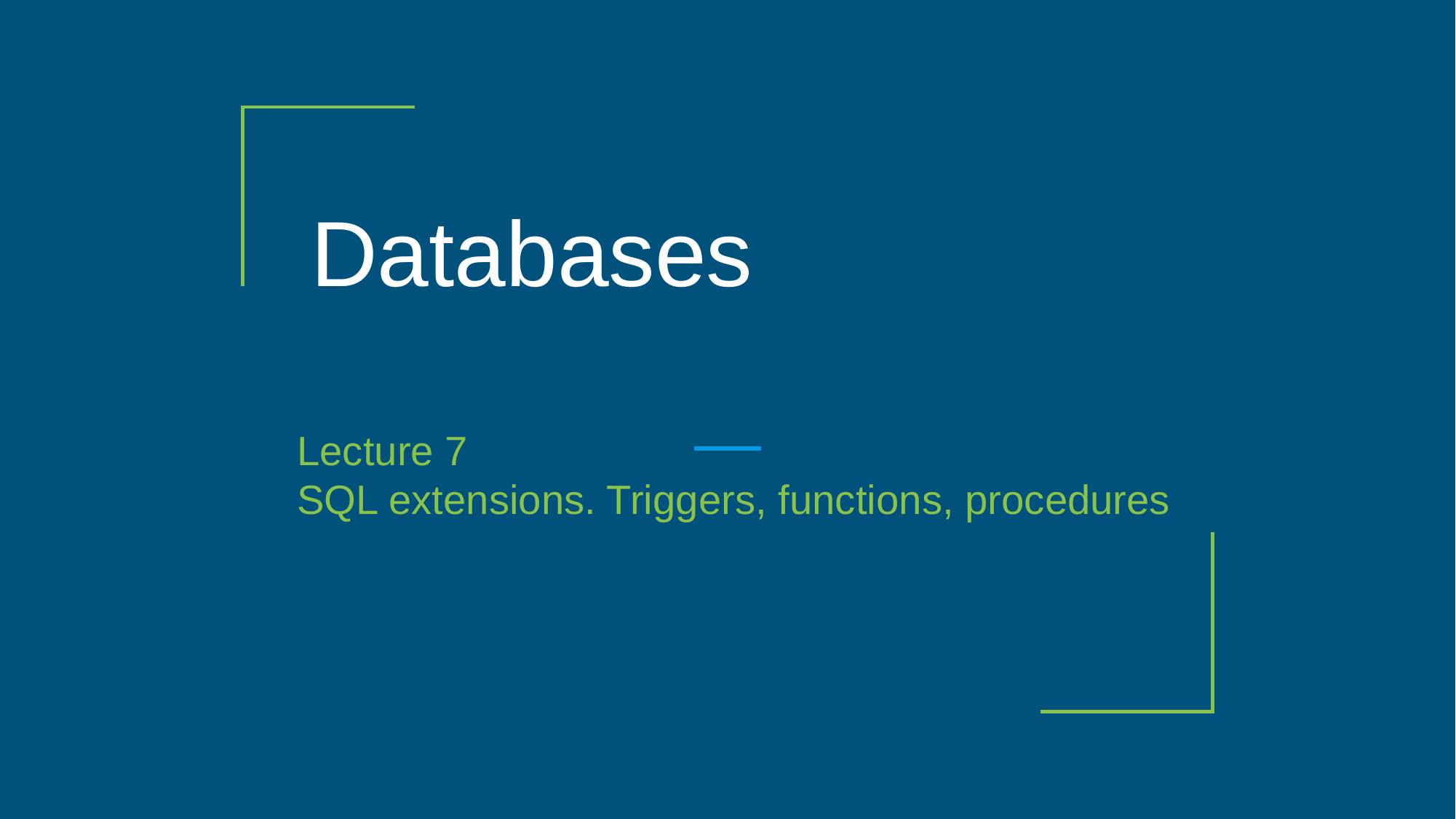

# Databases
Lecture 7
SQL extensions. Triggers, functions, procedures